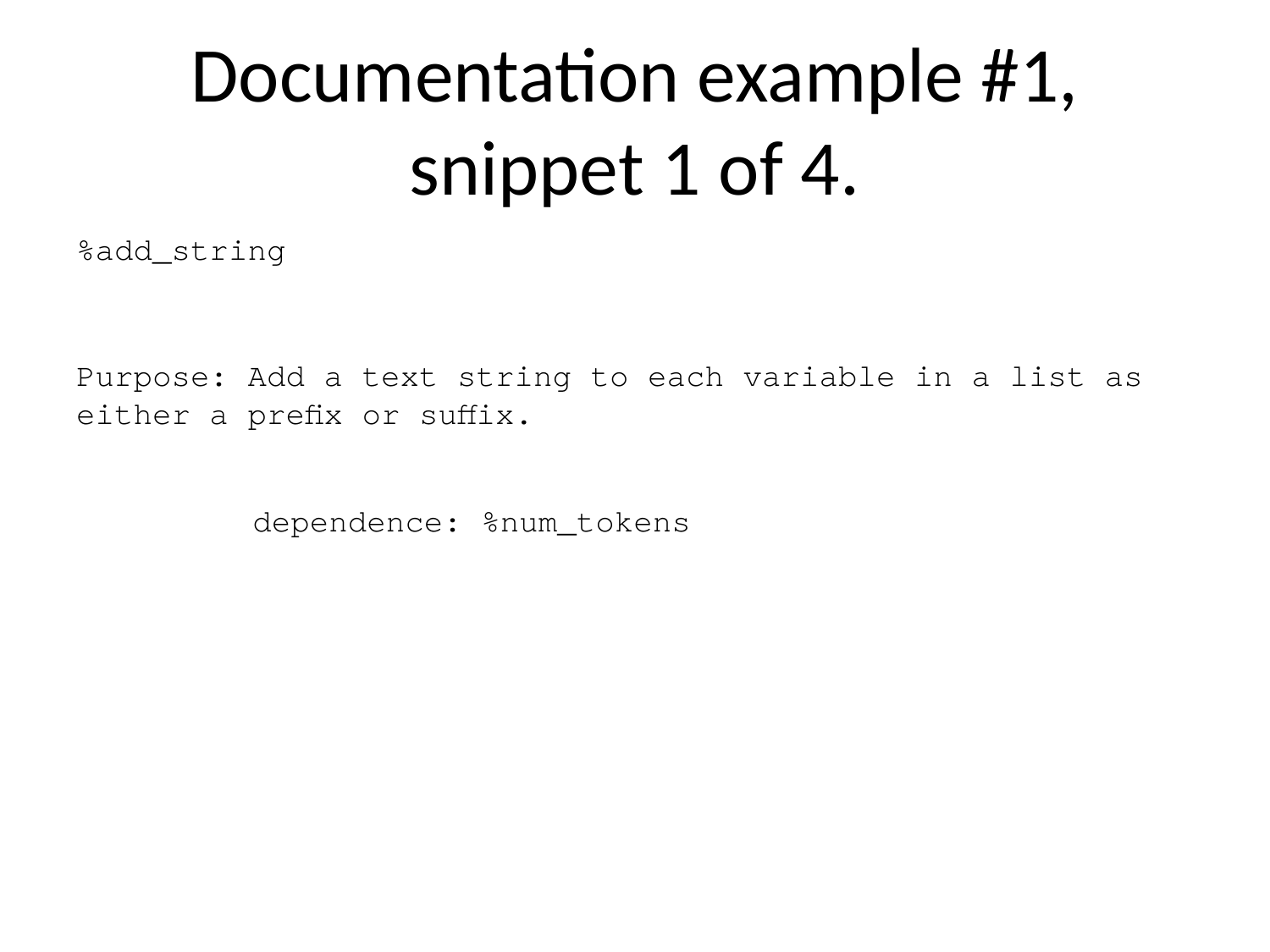

# Documentation example #1, snippet 1 of 4.
%add_string

Purpose: Add a text string to each variable in a list as either a prefix or suffix.

dependence: %num_tokens